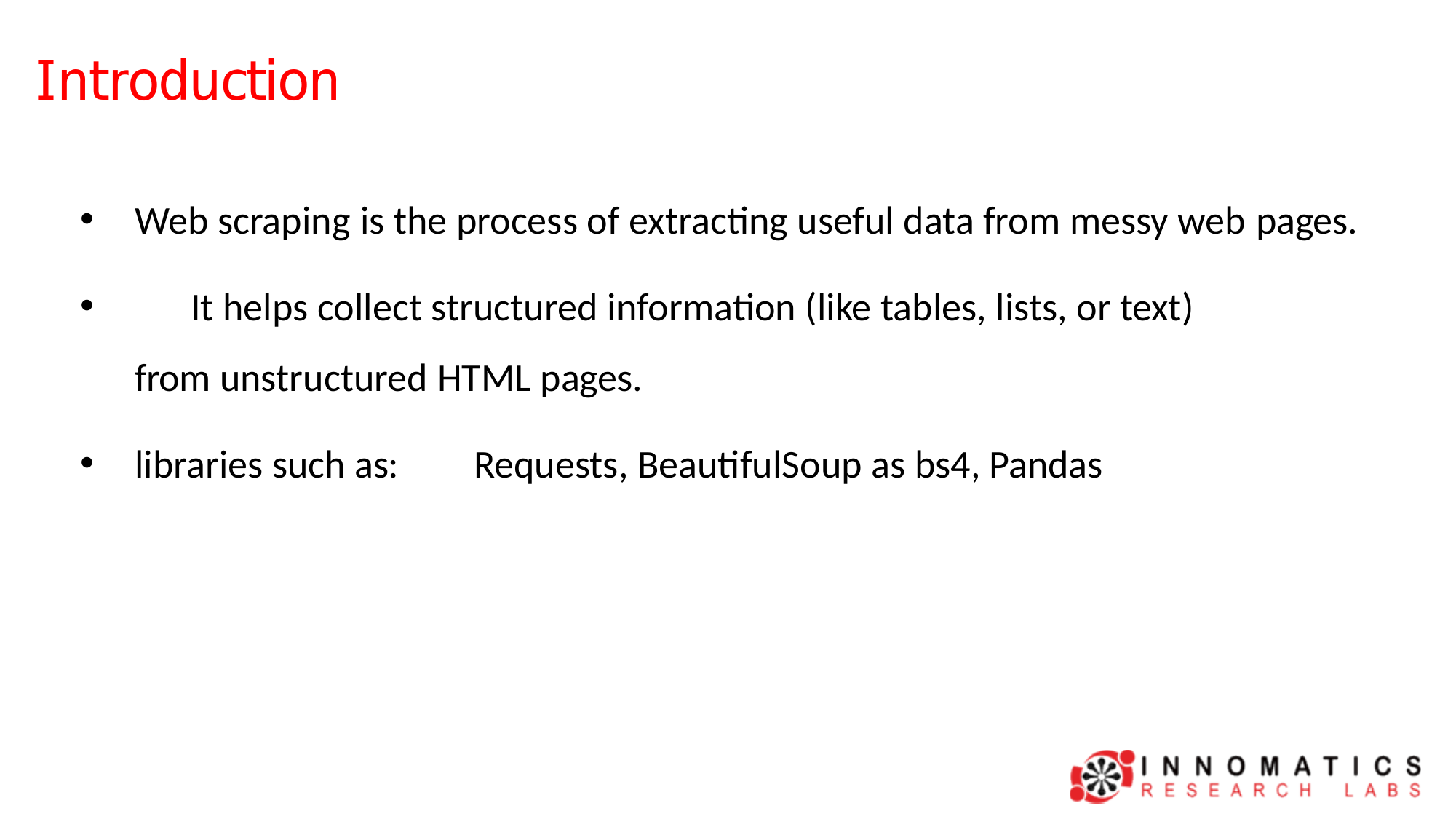

# Introduction
Web scraping is the process of extracting useful data from messy web pages.
	It helps collect structured information (like tables, lists, or text)	from unstructured HTML pages.
libraries such as:	Requests, BeautifulSoup as bs4, Pandas